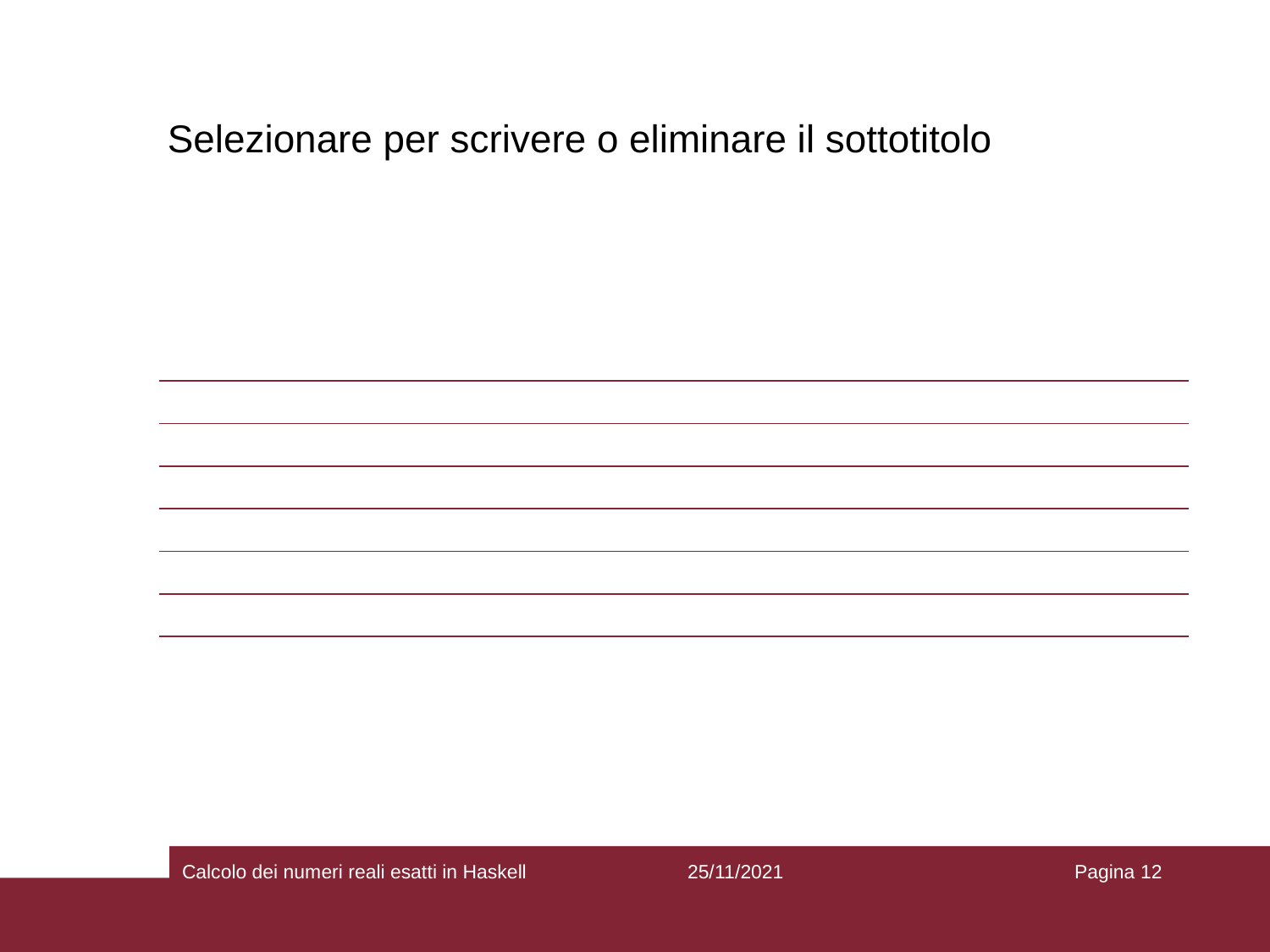

#
Selezionare per scrivere o eliminare il sottotitolo
|  |  |  |  |  |  |  |  |  |
| --- | --- | --- | --- | --- | --- | --- | --- | --- |
|  |  |  |  |  |  |  |  |  |
|  |  |  |  |  |  |  |  |  |
|  |  |  |  |  |  |  |  |  |
|  |  |  |  |  |  |  |  |  |
|  |  |  |  |  |  |  |  |  |
Calcolo dei numeri reali esatti in Haskell
25/11/2021
Pagina 12